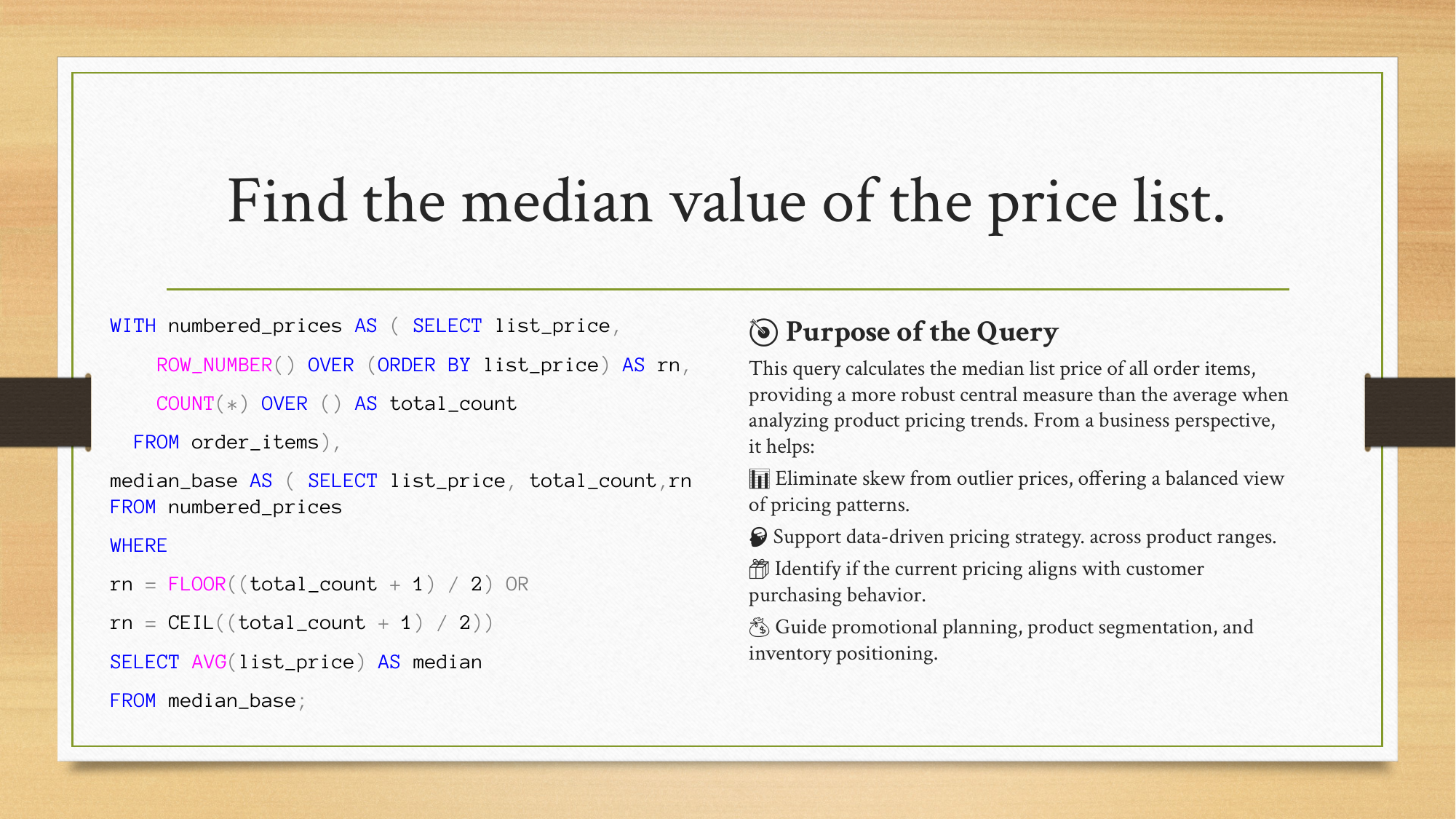

# Find the median value of the price list.
WITH numbered_prices AS ( SELECT list_price,
    ROW_NUMBER() OVER (ORDER BY list_price) AS rn,
    COUNT(*) OVER () AS total_count
  FROM order_items),
median_base AS ( SELECT list_price, total_count,rn FROM numbered_prices
WHERE
rn = FLOOR((total_count + 1) / 2) OR
rn = CEIL((total_count + 1) / 2))
SELECT AVG(list_price) AS median
FROM median_base;
🎯 Purpose of the Query
This query calculates the median list price of all order items, providing a more robust central measure than the average when analyzing product pricing trends. From a business perspective, it helps:
📊 Eliminate skew from outlier prices, offering a balanced view of pricing patterns.
🧠 Support data-driven pricing strategy. across product ranges.
📦 Identify if the current pricing aligns with customer purchasing behavior.
💰 Guide promotional planning, product segmentation, and inventory positioning.